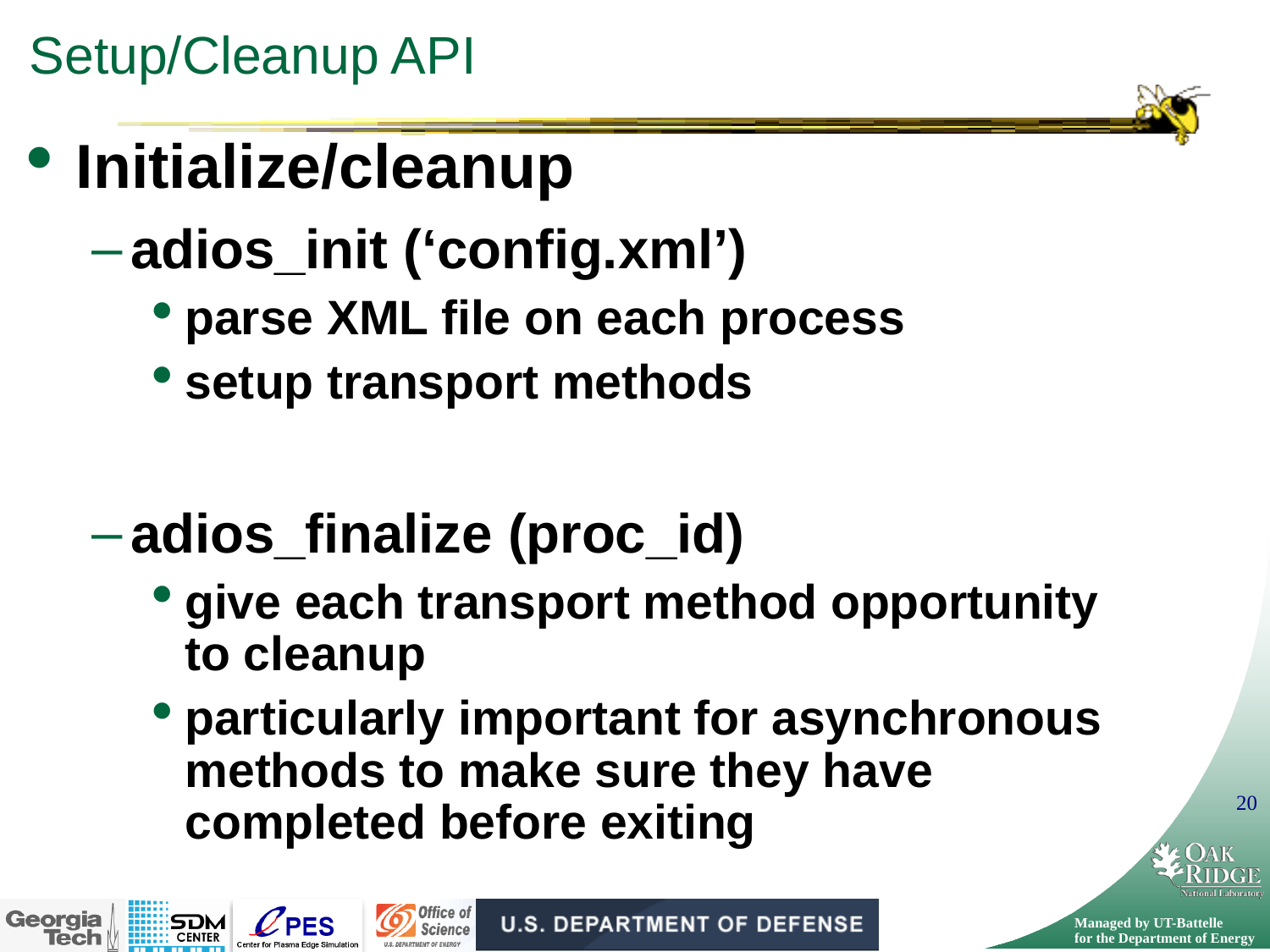

# Setup/Cleanup API
Initialize/cleanup
adios_init (‘config.xml’)
parse XML file on each process
setup transport methods

adios_finalize (proc_id)
give each transport method opportunity to cleanup
particularly important for asynchronous methods to make sure they have completed before exiting